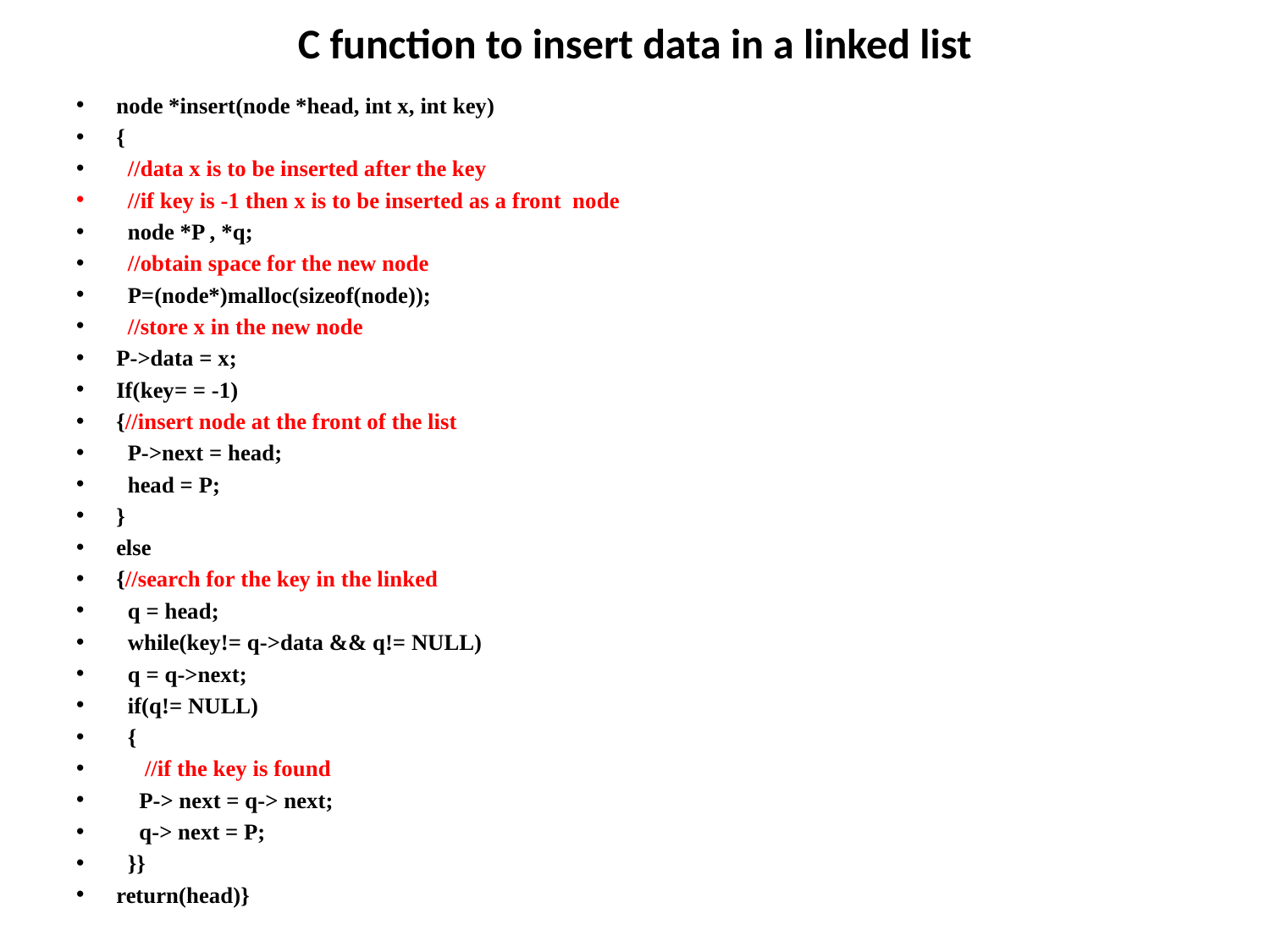

# C function to insert data in a linked list
node *insert(node *head, int x, int key)
{
  //data x is to be inserted after the key
  //if key is -1 then x is to be inserted as a front  node
  node *P , *q;
  //obtain space for the new node
  P=(node*)malloc(sizeof(node));
  //store x in the new node
P->data = x;
If(key= = -1)
{//insert node at the front of the list
  P->next = head;
  head = P;
}
else
{//search for the key in the linked
  q = head;
  while(key!= q->data && q!= NULL)
  q = q->next;
  if(q!= NULL)
  {
     //if the key is found
    P-> next = q-> next;
    q-> next = P;
  }}
return(head)}